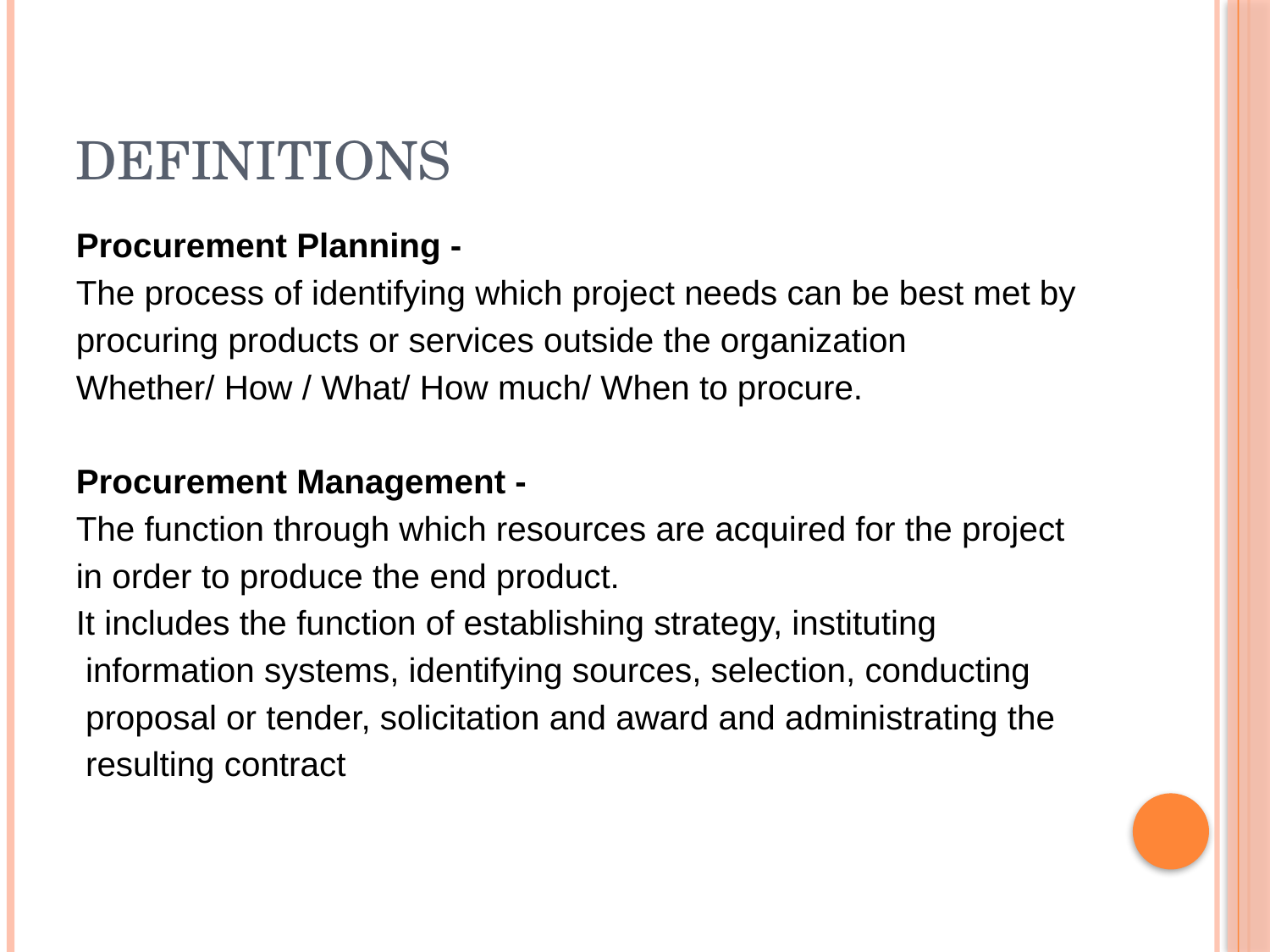

# Definitions
Procurement Planning -
The process of identifying which project needs can be best met by
procuring products or services outside the organization
Whether/ How / What/ How much/ When to procure.

Procurement Management -
The function through which resources are acquired for the project
in order to produce the end product.
It includes the function of establishing strategy, instituting
 information systems, identifying sources, selection, conducting
 proposal or tender, solicitation and award and administrating the
 resulting contract